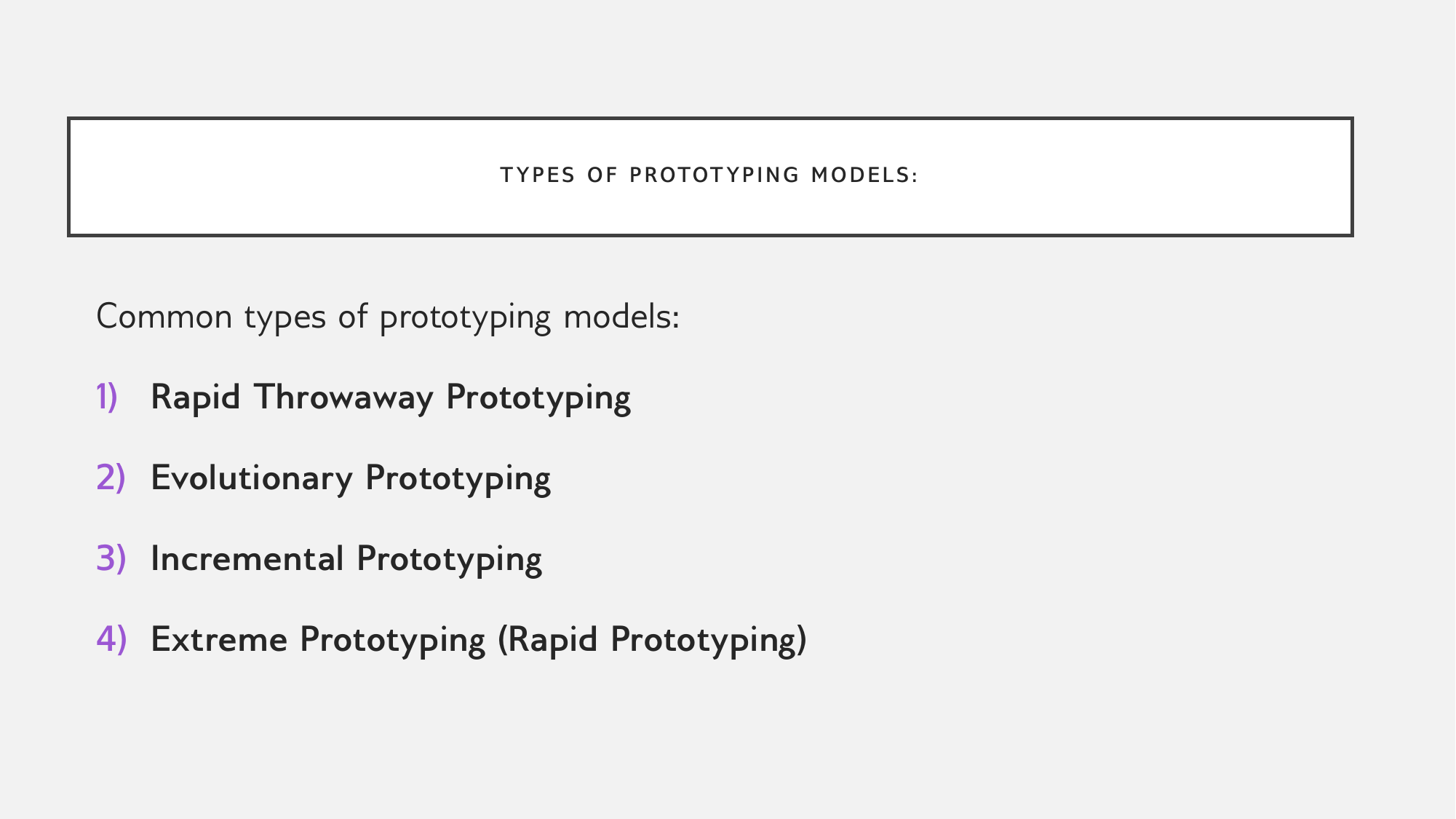

# types of prototyping models:
Common types of prototyping models:
Rapid Throwaway Prototyping
Evolutionary Prototyping
Incremental Prototyping
Extreme Prototyping (Rapid Prototyping)